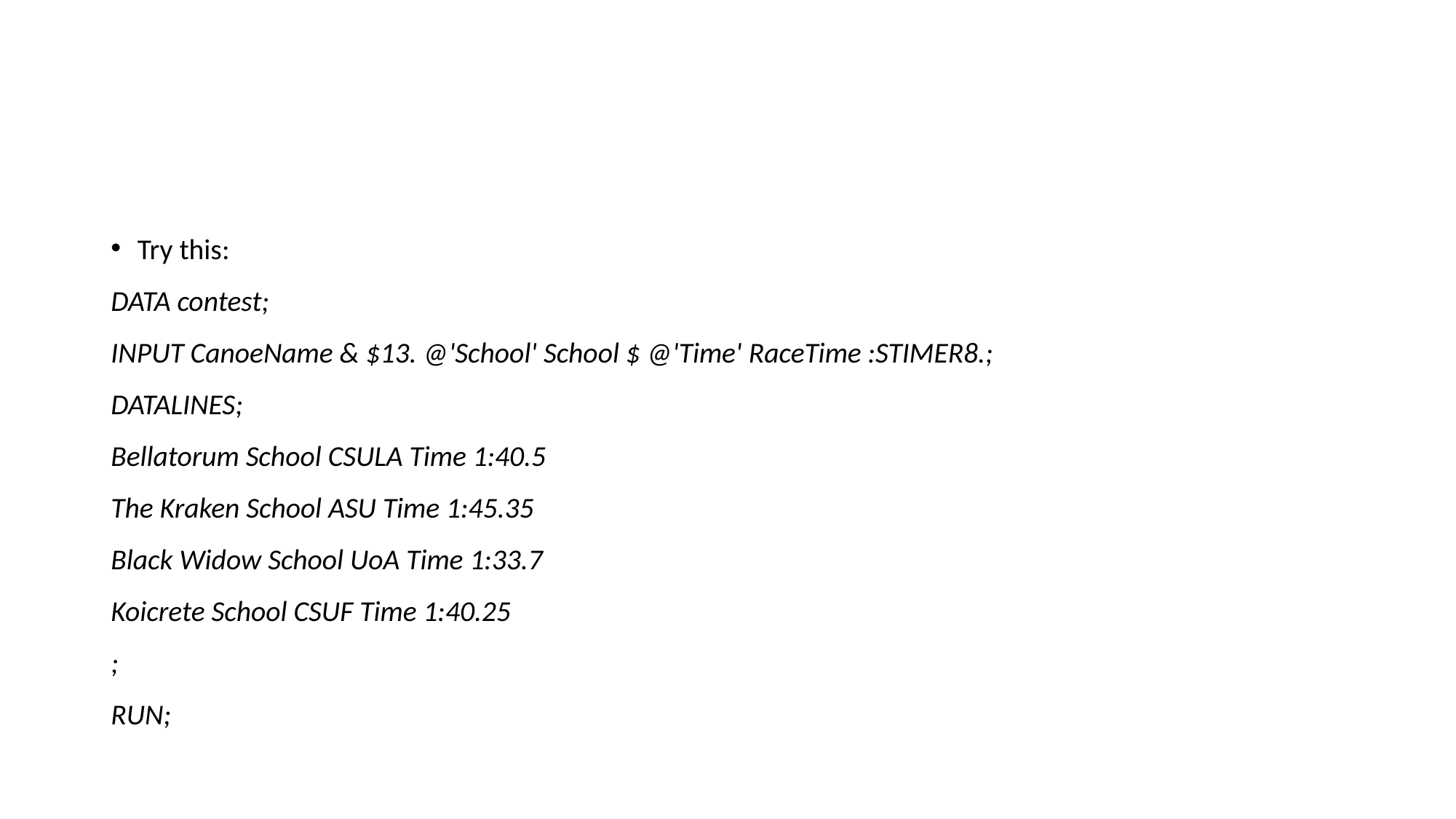

#
Try this:
DATA contest;
INPUT CanoeName & $13. @'School' School $ @'Time' RaceTime :STIMER8.;
DATALINES;
Bellatorum School CSULA Time 1:40.5
The Kraken School ASU Time 1:45.35
Black Widow School UoA Time 1:33.7
Koicrete School CSUF Time 1:40.25
;
RUN;